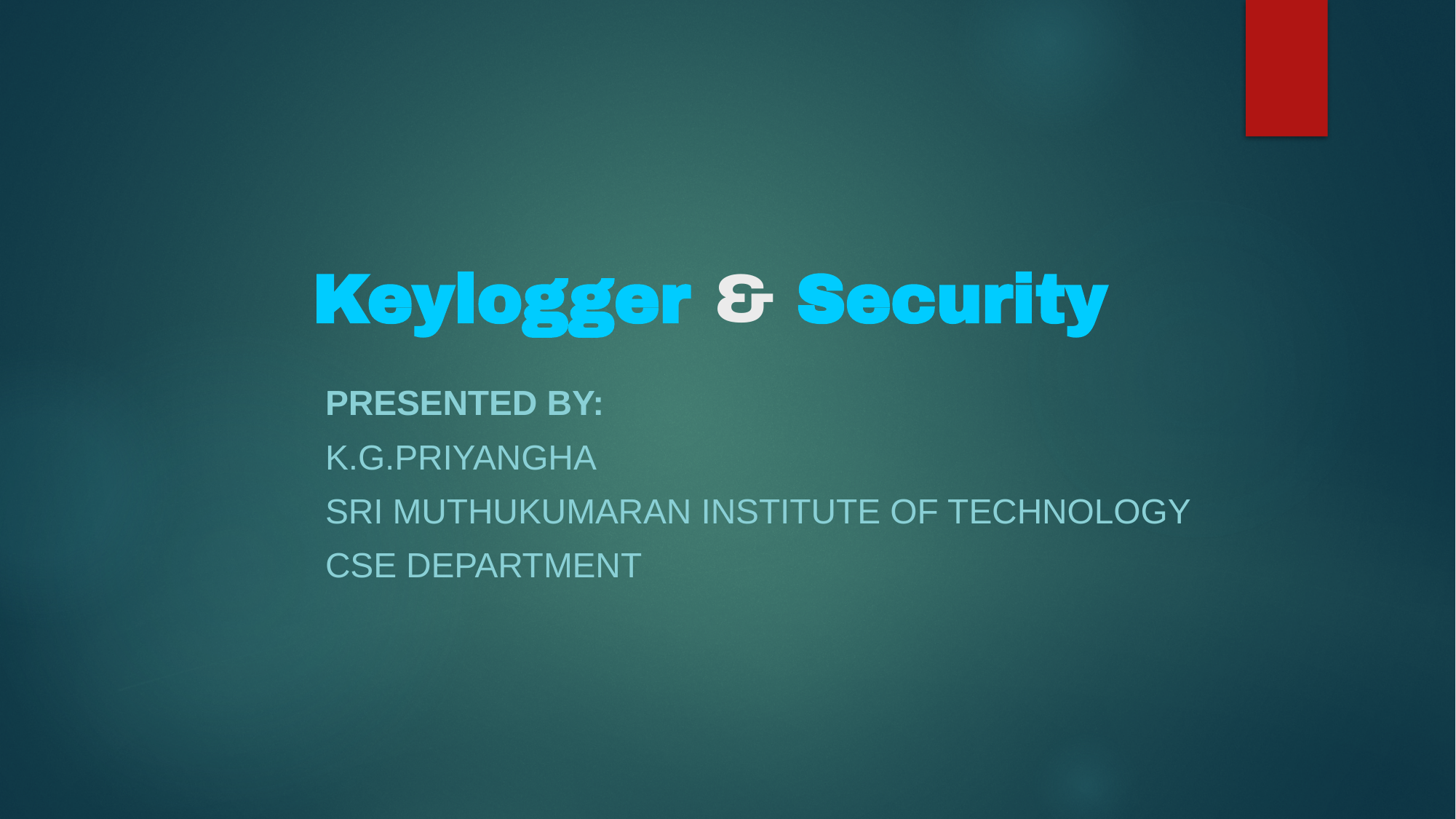

# Keylogger & Security
Presented by:
k.g.priyangha
Sri muthukumaran institute of technology
CSE Department